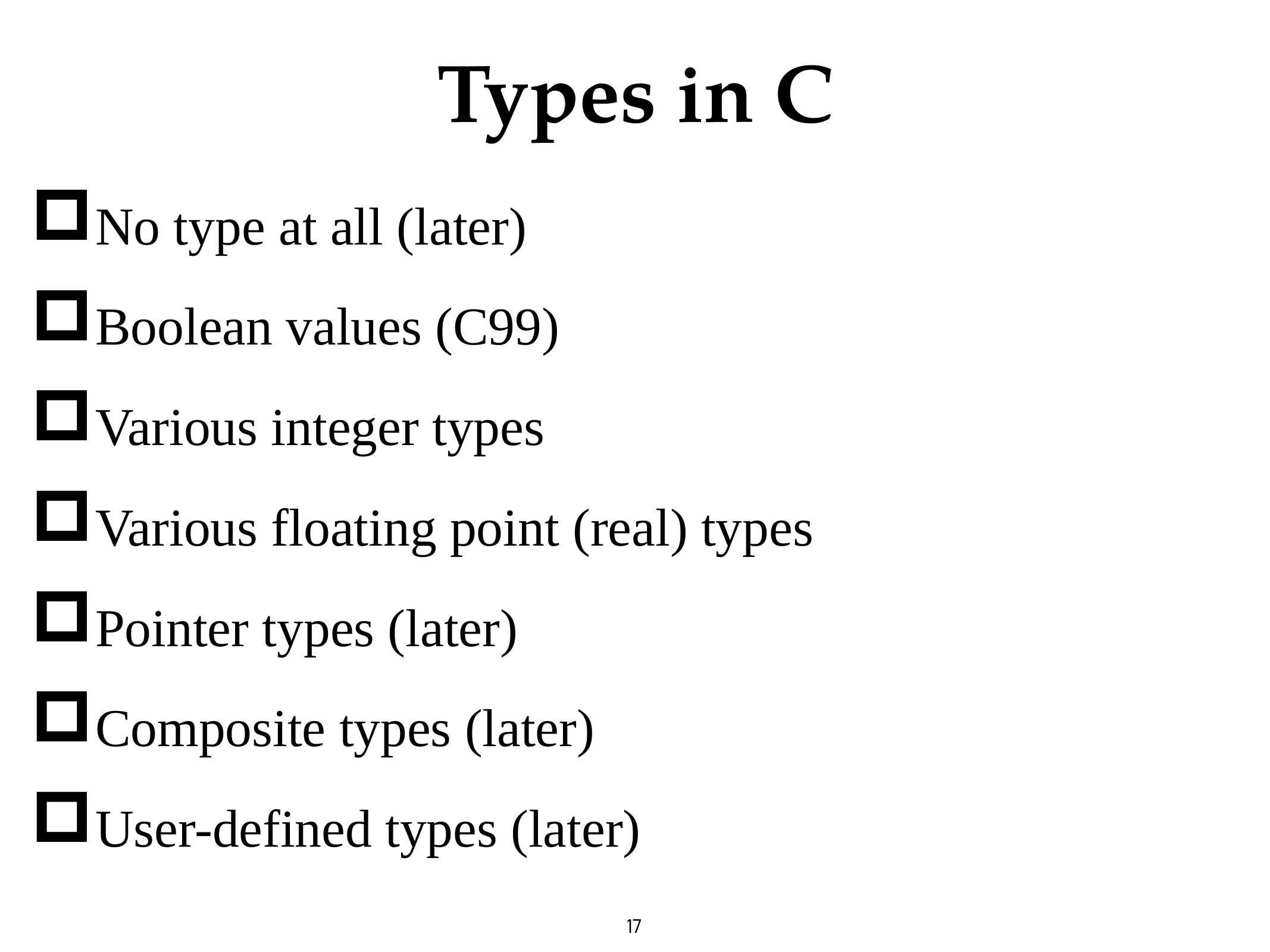

# Types in C
No type at all (later)
Boolean values (C99)
Various integer types
Various floating point (real) types
Pointer types (later)
Composite types (later)
User-defined types (later)
17